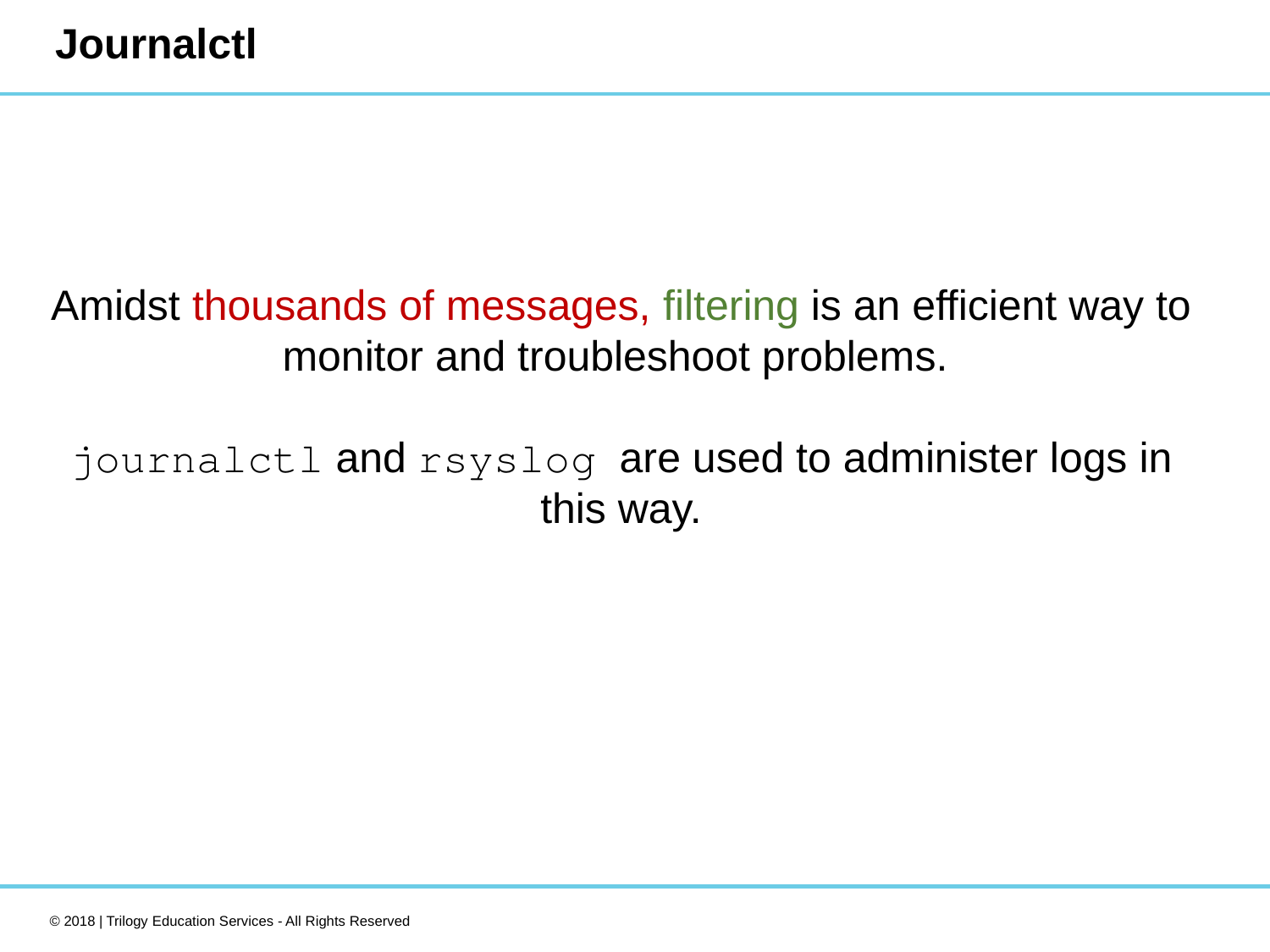

# Journalctl

Amidst thousands of messages, filtering is an efficient way to monitor and troubleshoot problems.

journalctl and rsyslog  are used to administer logs in this way.